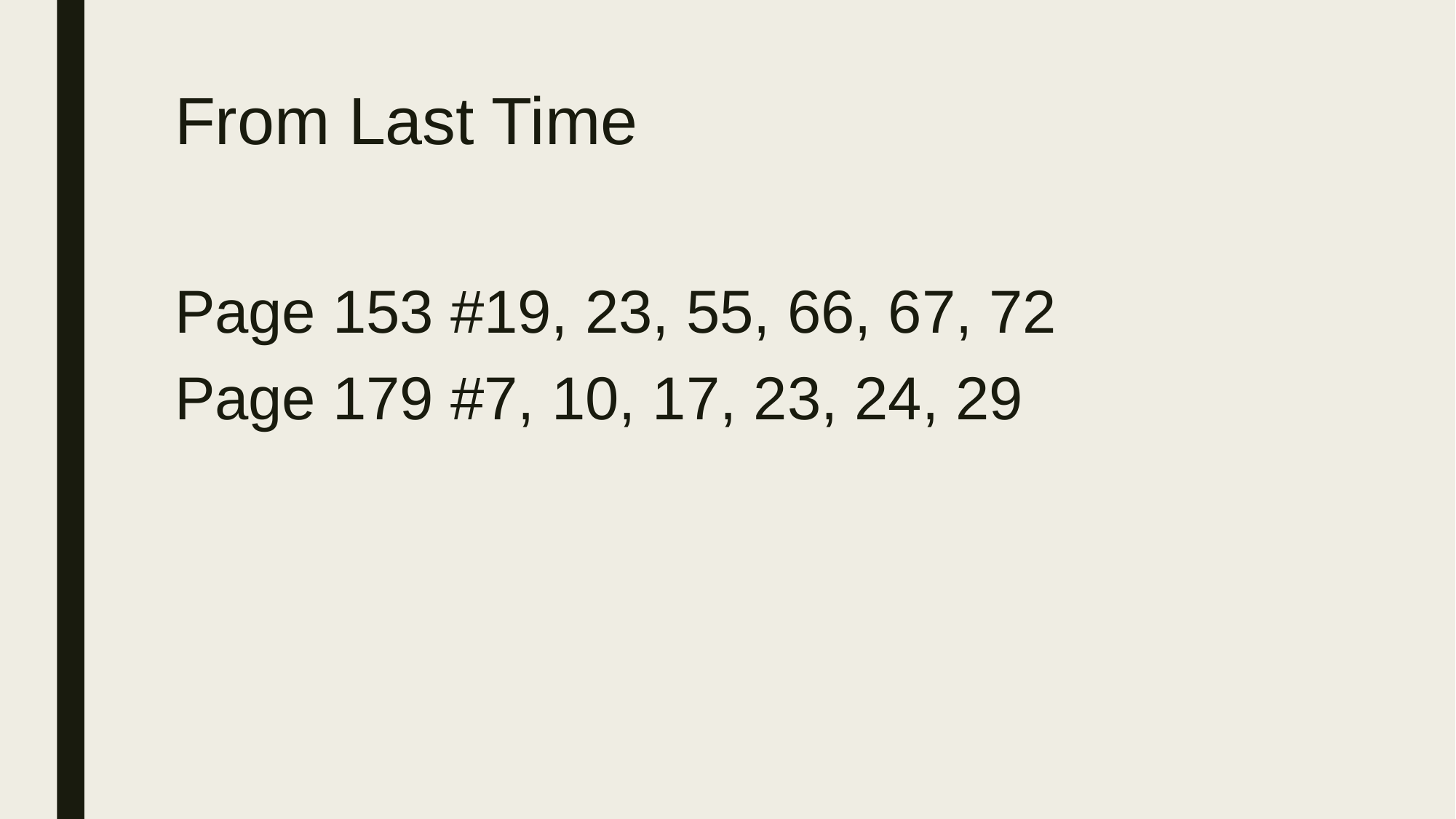

# From Last Time
Page 153 #19, 23, 55, 66, 67, 72
Page 179 #7, 10, 17, 23, 24, 29